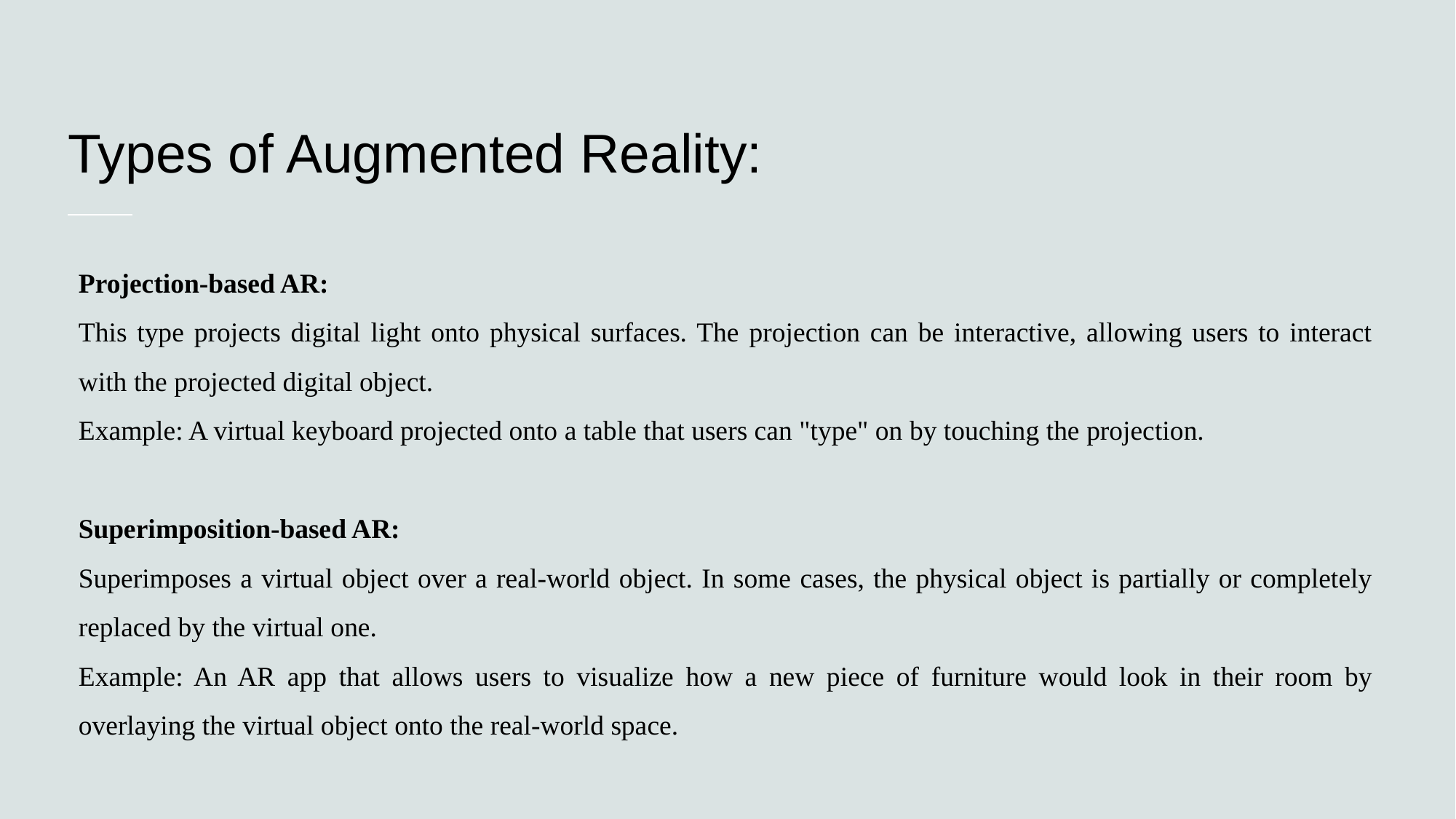

# Types of Augmented Reality:
Projection-based AR:
This type projects digital light onto physical surfaces. The projection can be interactive, allowing users to interact with the projected digital object.
Example: A virtual keyboard projected onto a table that users can "type" on by touching the projection.

Superimposition-based AR:
Superimposes a virtual object over a real-world object. In some cases, the physical object is partially or completely replaced by the virtual one.
Example: An AR app that allows users to visualize how a new piece of furniture would look in their room by overlaying the virtual object onto the real-world space.